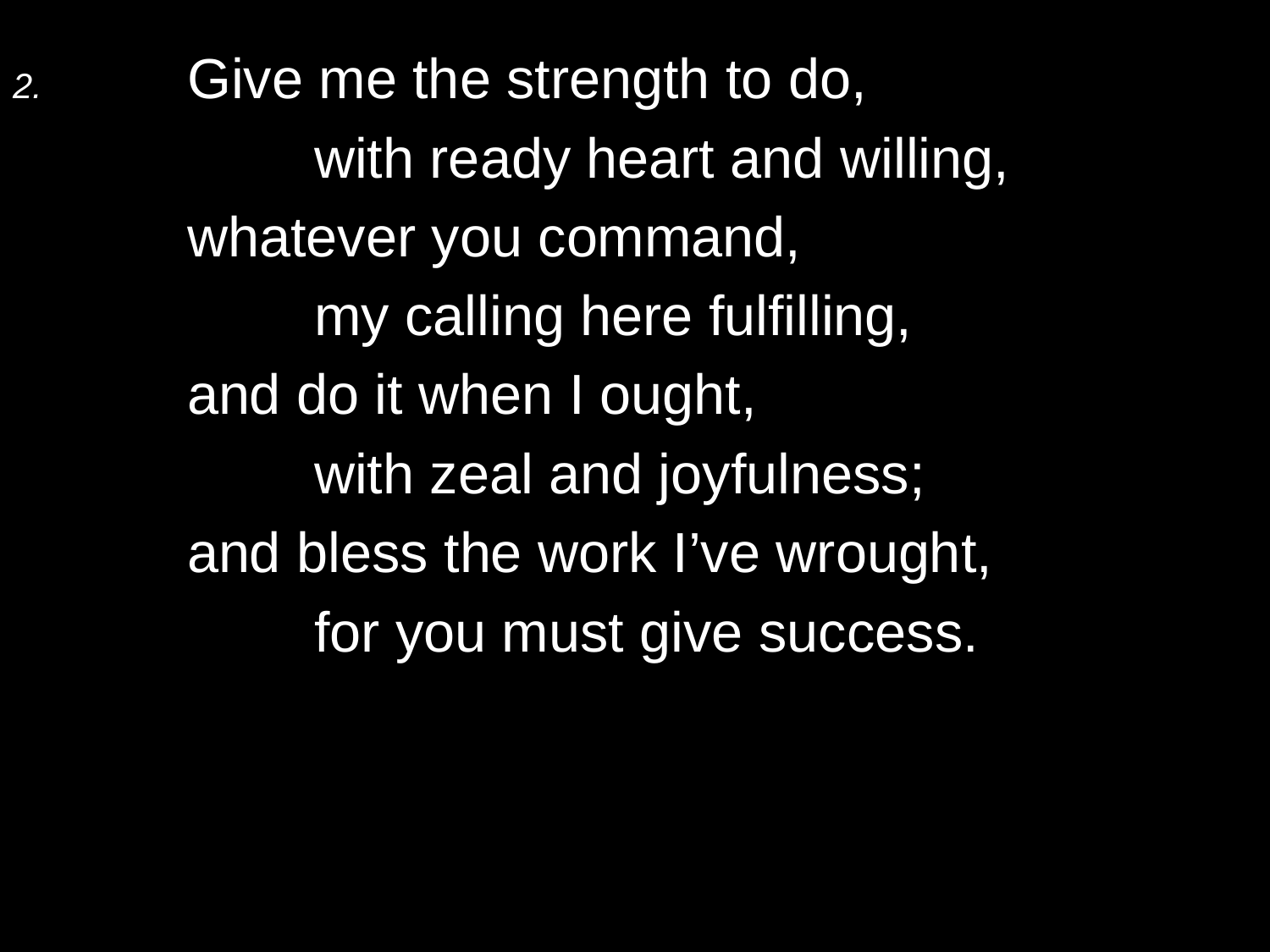

2.	Give me the strength to do,
		with ready heart and willing,
	whatever you command,
		my calling here fulfilling,
	and do it when I ought,
		with zeal and joyfulness;
	and bless the work I’ve wrought,
		for you must give success.